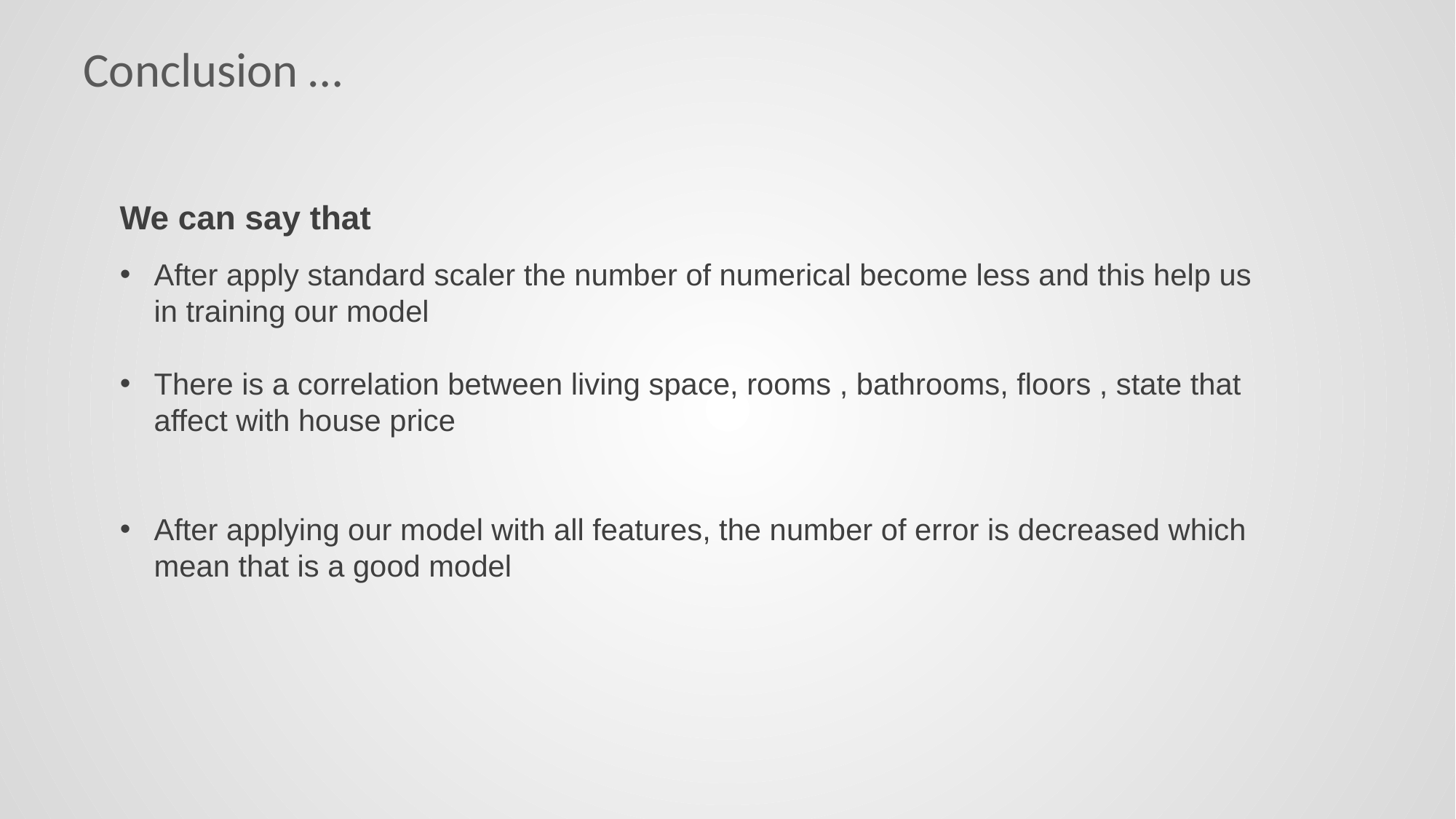

Conclusion …
We can say that
After apply standard scaler the number of numerical become less and this help us in training our model

There is a correlation between living space, rooms , bathrooms, floors , state that affect with house price

After applying our model with all features, the number of error is decreased which mean that is a good model